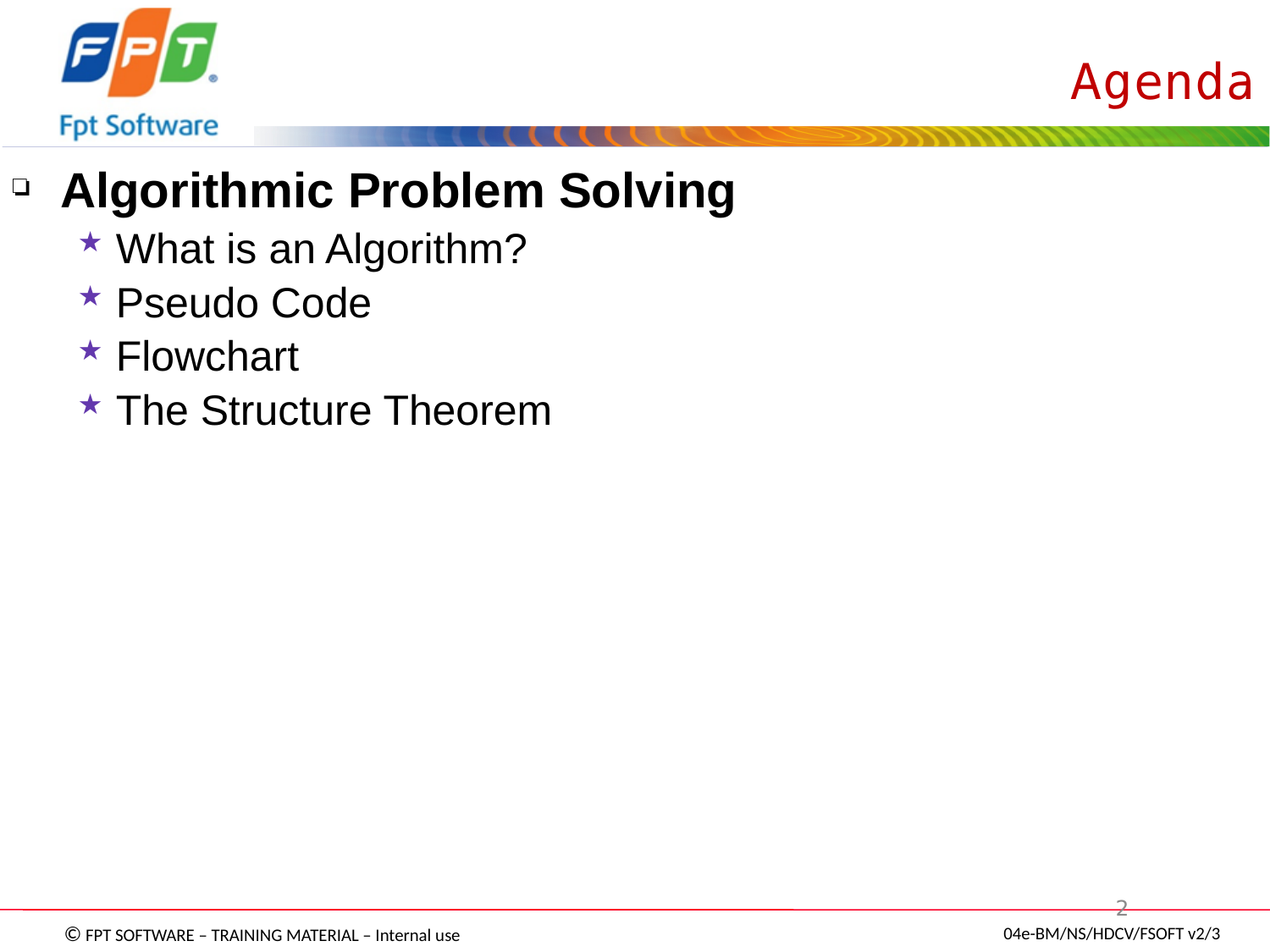

# Agenda
Algorithmic Problem Solving
What is an Algorithm?
Pseudo Code
Flowchart
The Structure Theorem
2